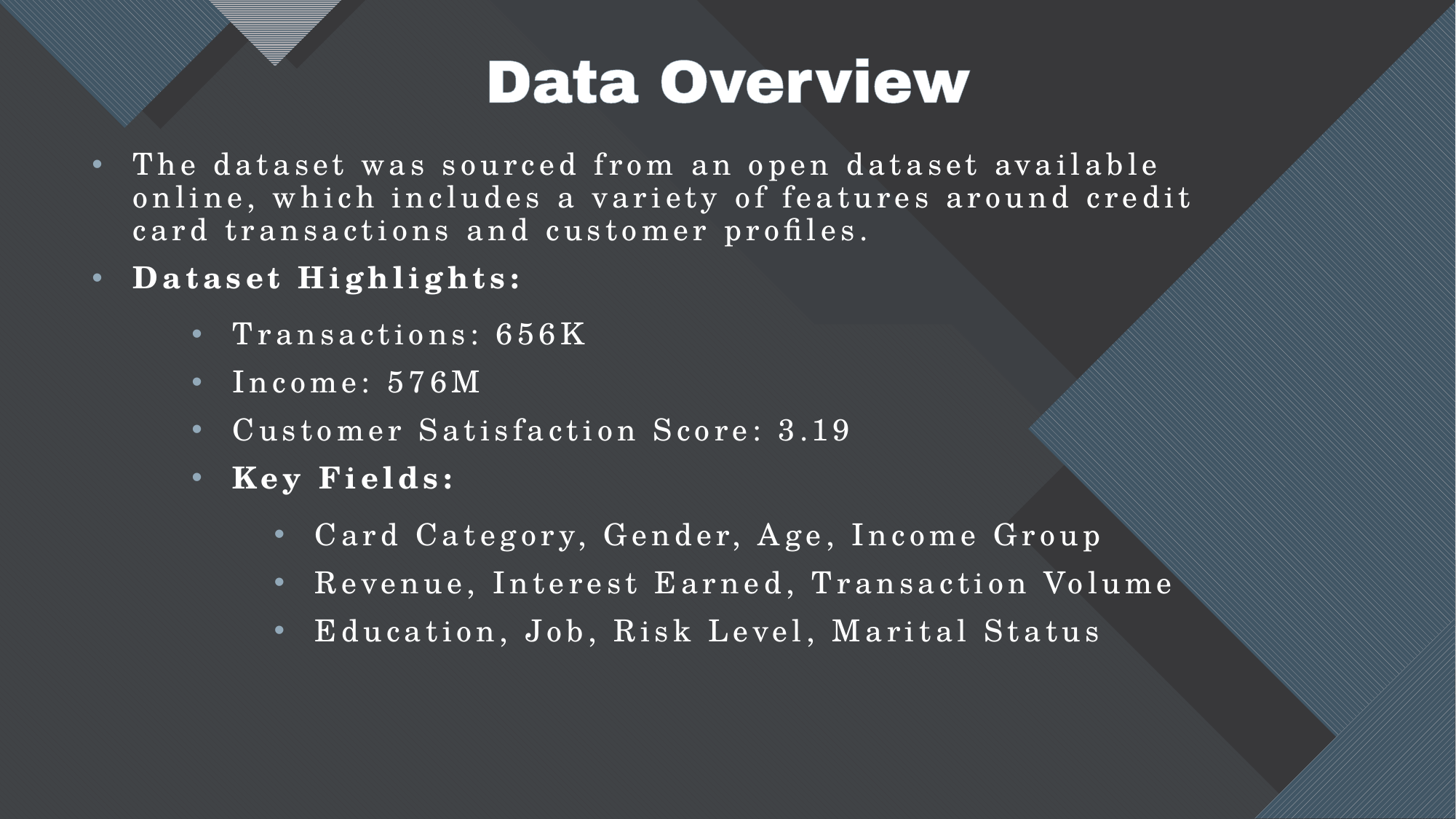

# Data Overview
The dataset was sourced from an open dataset available online, which includes a variety of features around credit card transactions and customer profiles.
Dataset Highlights:
Transactions: 656K
Income: 576M
Customer Satisfaction Score: 3.19
Key Fields:
Card Category, Gender, Age, Income Group
Revenue, Interest Earned, Transaction Volume
Education, Job, Risk Level, Marital Status